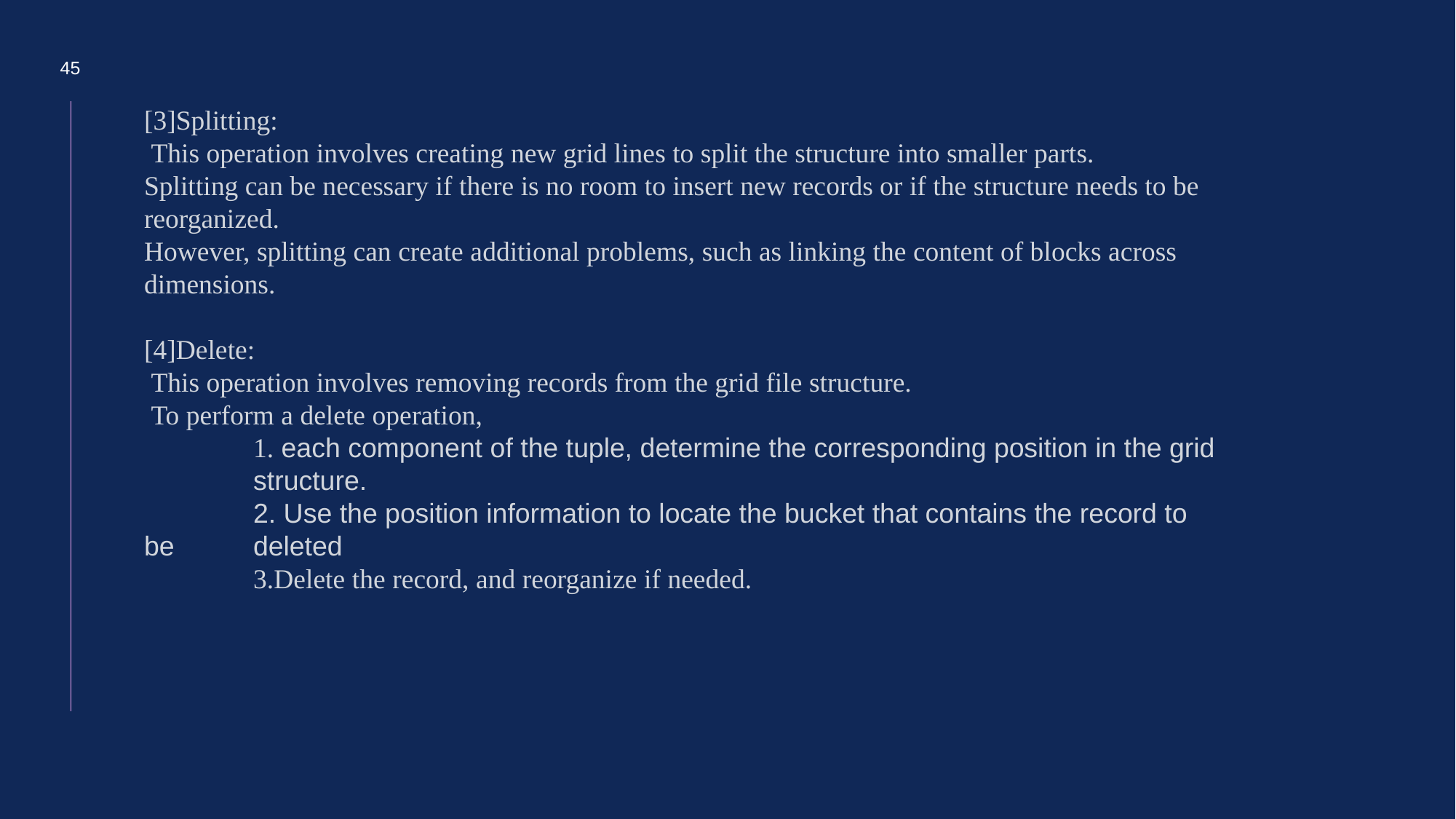

45
[3]Splitting:
 This operation involves creating new grid lines to split the structure into smaller parts.
Splitting can be necessary if there is no room to insert new records or if the structure needs to be reorganized.
However, splitting can create additional problems, such as linking the content of blocks across dimensions.

[4]Delete:
 This operation involves removing records from the grid file structure.
 To perform a delete operation,
	1. each component of the tuple, determine the corresponding position in the grid 	structure.
	2. Use the position information to locate the bucket that contains the record to be 	deleted
	3.Delete the record, and reorganize if needed.